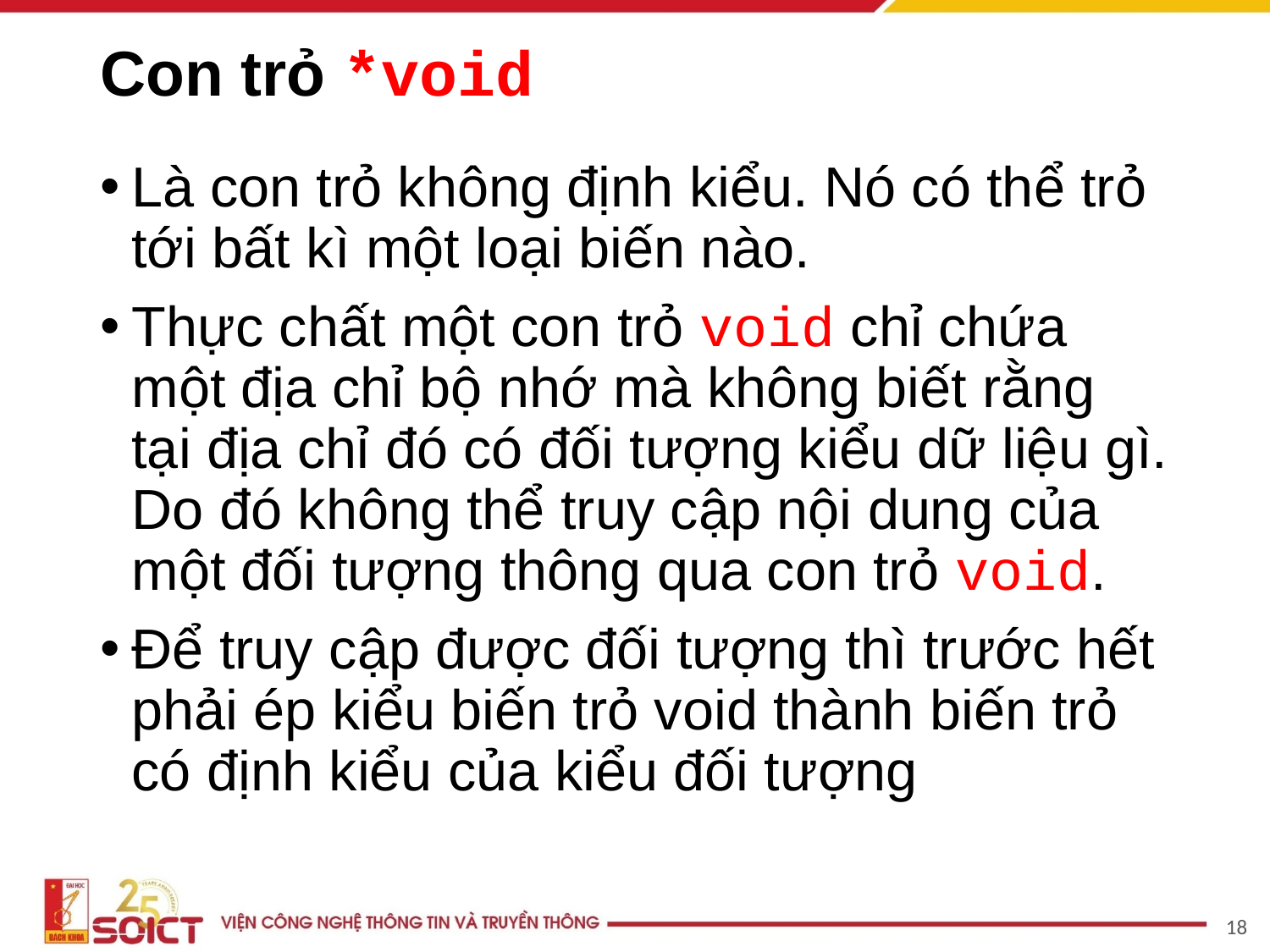

# Con trỏ *void
Là con trỏ không định kiểu. Nó có thể trỏ tới bất kì một loại biến nào.
Thực chất một con trỏ void chỉ chứa một địa chỉ bộ nhớ mà không biết rằng tại địa chỉ đó có đối tượng kiểu dữ liệu gì. Do đó không thể truy cập nội dung của một đối tượng thông qua con trỏ void.
Để truy cập được đối tượng thì trước hết phải ép kiểu biến trỏ void thành biến trỏ có định kiểu của kiểu đối tượng
18